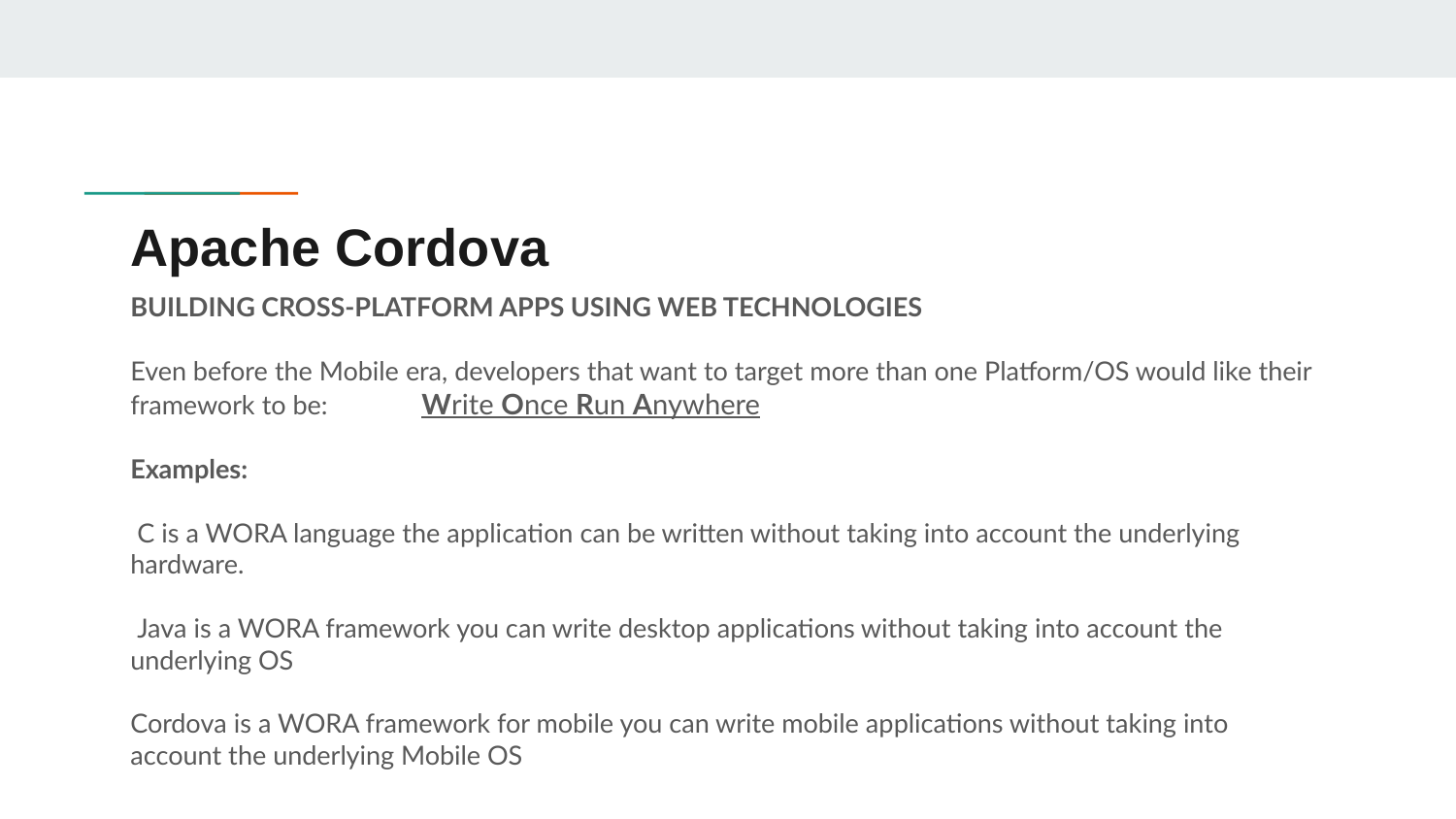

# Apache Cordova
BUILDING CROSS-PLATFORM APPS USING WEB TECHNOLOGIES
Even before the Mobile era, developers that want to target more than one Platform/OS would like their framework to be: 	Write Once Run Anywhere
Examples:
 C is a WORA language the application can be written without taking into account the underlying hardware.
 Java is a WORA framework you can write desktop applications without taking into account the underlying OS
Cordova is a WORA framework for mobile you can write mobile applications without taking into account the underlying Mobile OS